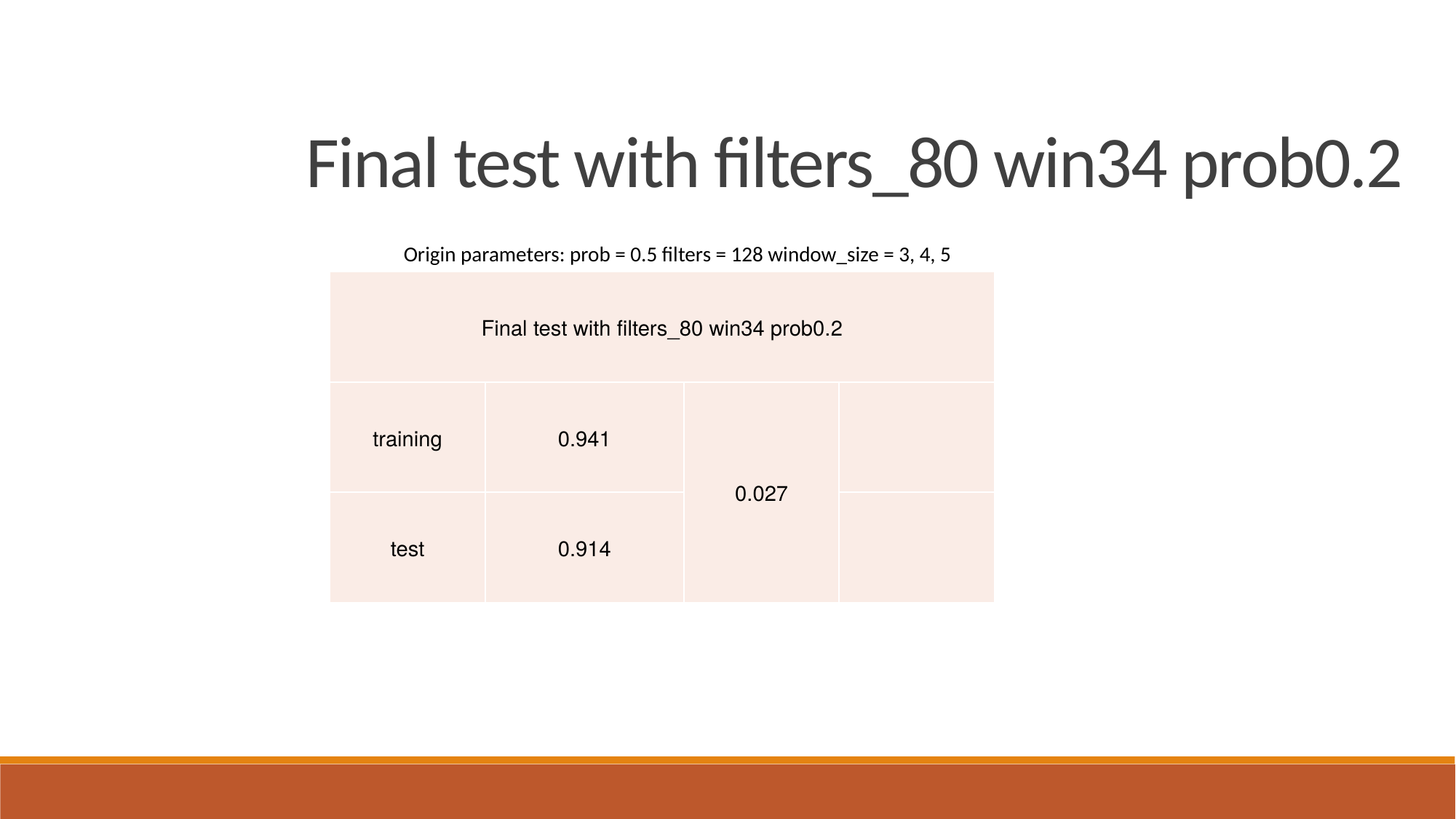

Final test with filters_80 win34 prob0.2
Origin parameters: prob = 0.5 filters = 128 window_size = 3, 4, 5
| Final test with filters\_80 win34 prob0.2 |  |  |  |
| --- | --- | --- | --- |
| training | 0.941 | 0.027 |  |
| test | 0.914 |  |  |